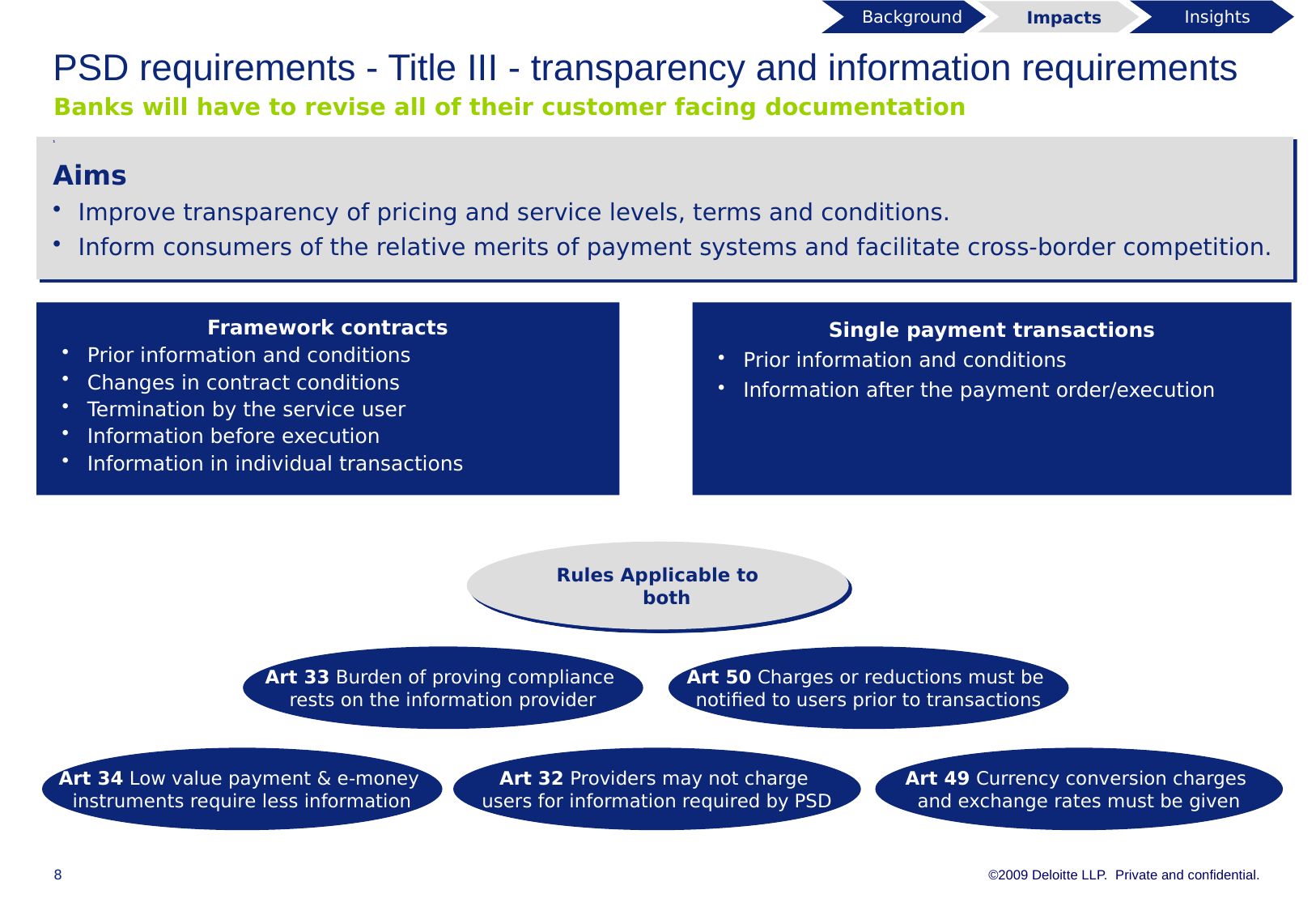

Background
  Impacts
  Insights
# PSD requirements - Title III - transparency and information requirements
Banks will have to revise all of their customer facing documentation

1

Aims
Improve transparency of pricing and service levels, terms and conditions.
Inform consumers of the relative merits of payment systems and facilitate cross-border competition.
Framework contracts
Prior information and conditions
Changes in contract conditions
Termination by the service user
Information before execution
Information in individual transactions
Single payment transactions
Prior information and conditions
Information after the payment order/execution
Rules Applicable to both
Art 33 Burden of proving compliance
rests on the information provider
Art 50 Charges or reductions must be
notified to users prior to transactions
Art 34 Low value payment & e-money
instruments require less information
Art 32 Providers may not charge
users for information required by PSD
Art 49 Currency conversion charges
and exchange rates must be given
8